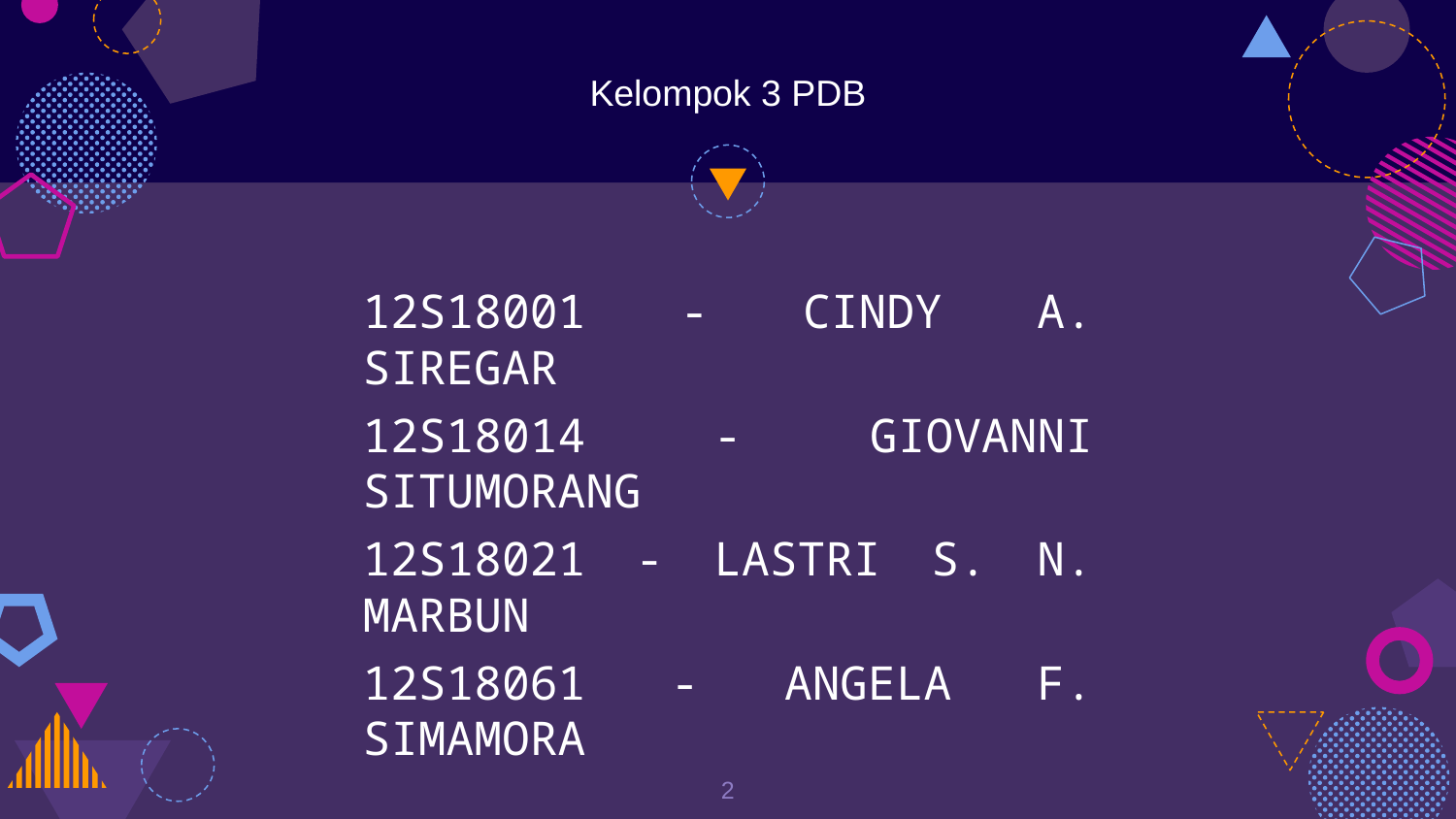

# Kelompok 3 PDB
12S18001 - CINDY A. SIREGAR
12S18014 - GIOVANNI SITUMORANG
12S18021 - LASTRI S. N. MARBUN
12S18061 - ANGELA F. SIMAMORA
2